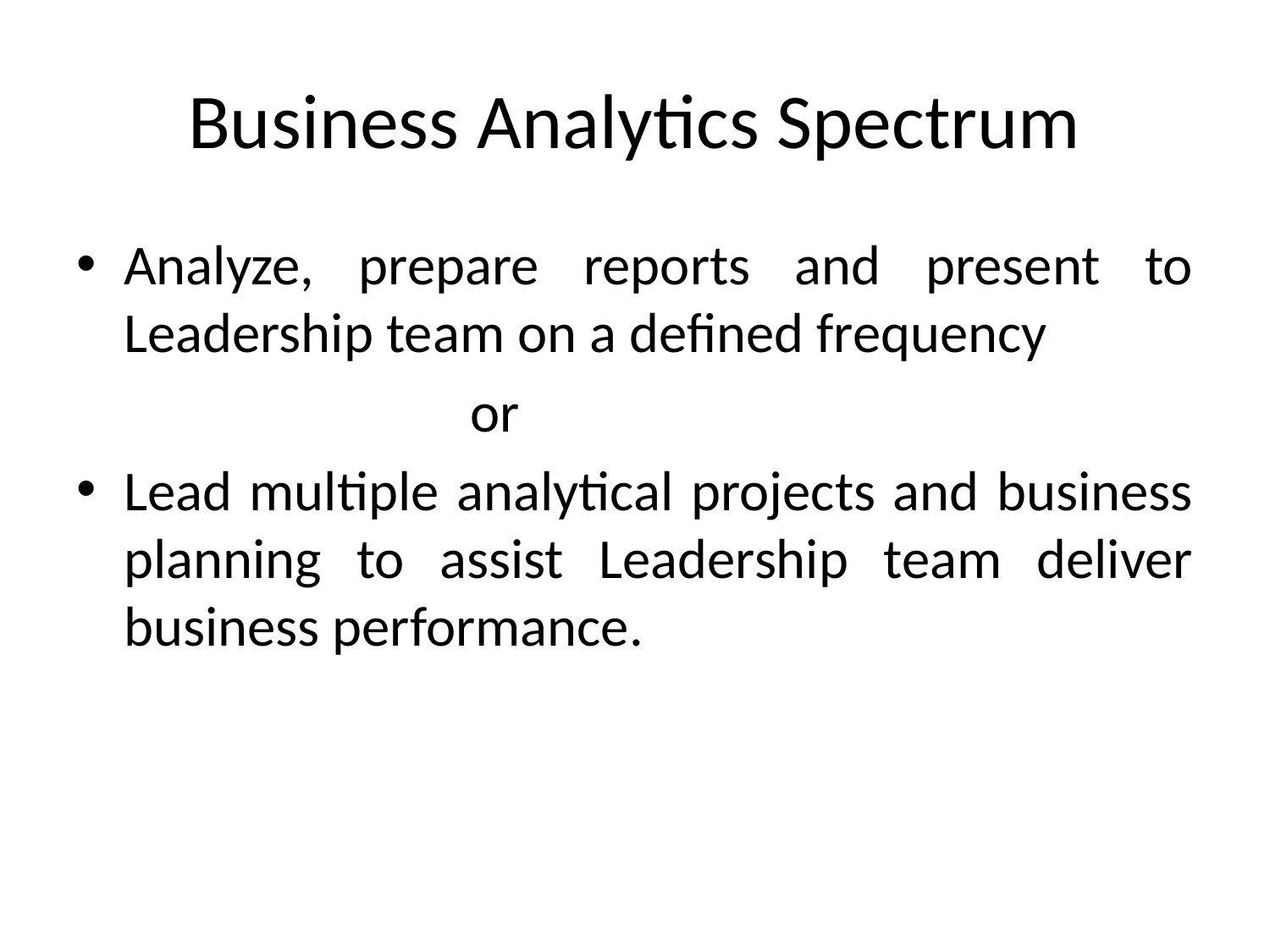

# Business Analytics Spectrum
Analyze, prepare reports and present to Leadership team on a defined frequency
                               or
Lead multiple analytical projects and business planning to assist Leadership team deliver business performance.